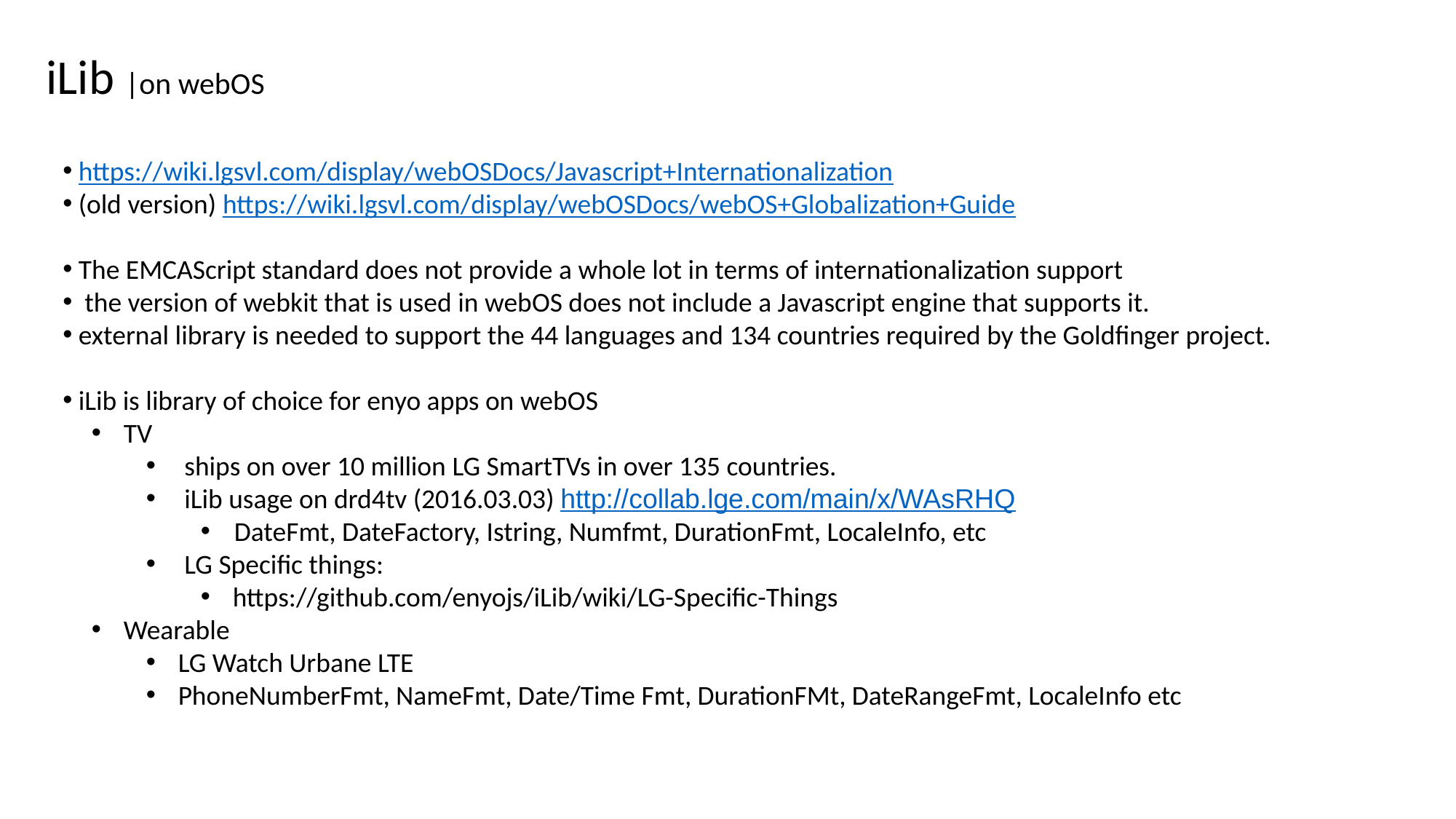

# iLib |on webOS
 https://wiki.lgsvl.com/display/webOSDocs/Javascript+Internationalization
 (old version) https://wiki.lgsvl.com/display/webOSDocs/webOS+Globalization+Guide

 The EMCAScript standard does not provide a whole lot in terms of internationalization support
  the version of webkit that is used in webOS does not include a Javascript engine that supports it.
 external library is needed to support the 44 languages and 134 countries required by the Goldfinger project.

 iLib is library of choice for enyo apps on webOS
 TV
  ships on over 10 million LG SmartTVs in over 135 countries.
  iLib usage on drd4tv (2016.03.03) http://collab.lge.com/main/x/WAsRHQ
 DateFmt, DateFactory, Istring, Numfmt, DurationFmt, LocaleInfo, etc
  LG Specific things:
 https://github.com/enyojs/iLib/wiki/LG-Specific-Things
 Wearable
 LG Watch Urbane LTE
 PhoneNumberFmt, NameFmt, Date/Time Fmt, DurationFMt, DateRangeFmt, LocaleInfo etc